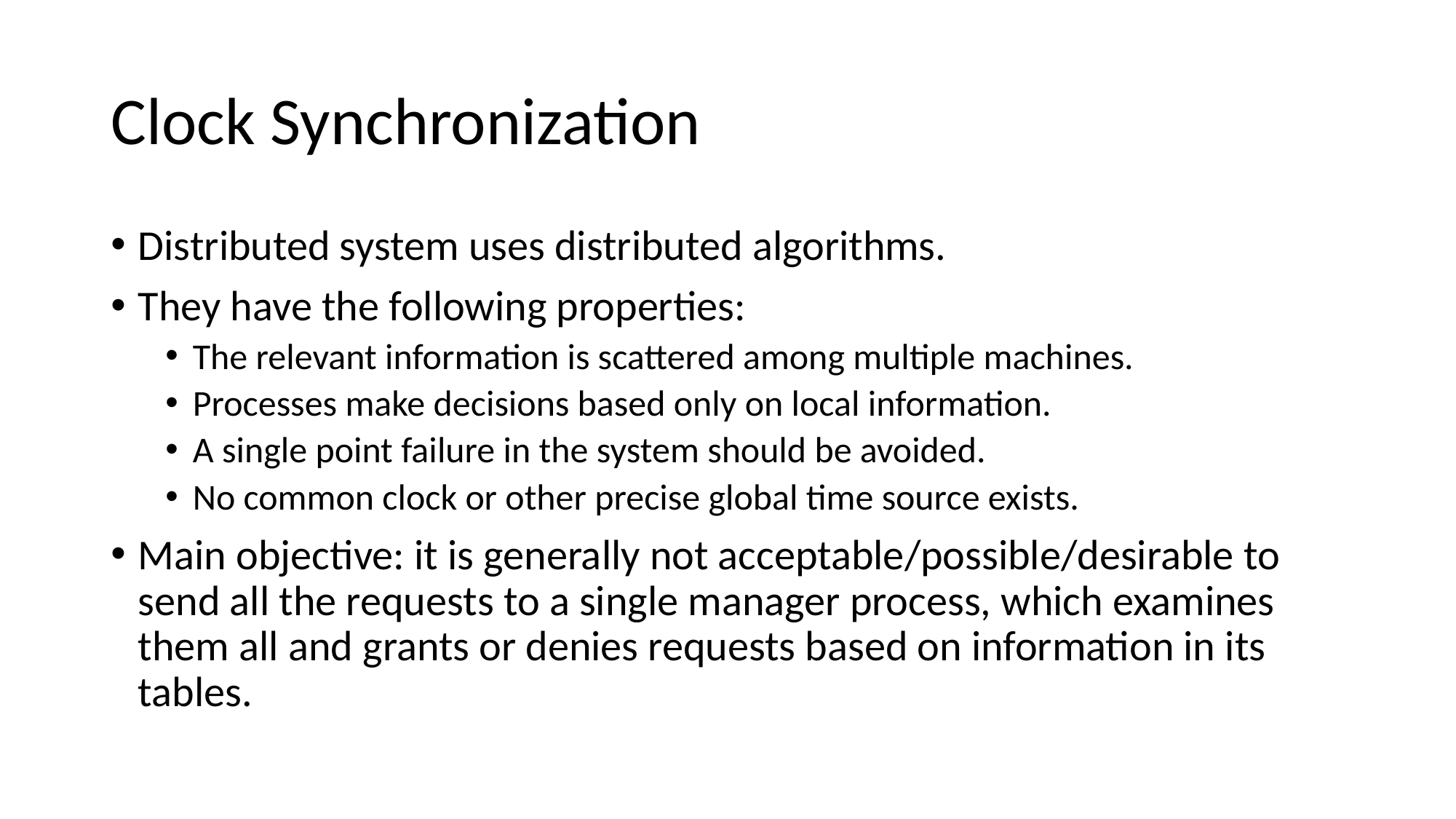

# Clock Synchronization
Distributed system uses distributed algorithms.
They have the following properties:
The relevant information is scattered among multiple machines.
Processes make decisions based only on local information.
A single point failure in the system should be avoided.
No common clock or other precise global time source exists.
Main objective: it is generally not acceptable/possible/desirable to send all the requests to a single manager process, which examines them all and grants or denies requests based on information in its tables.